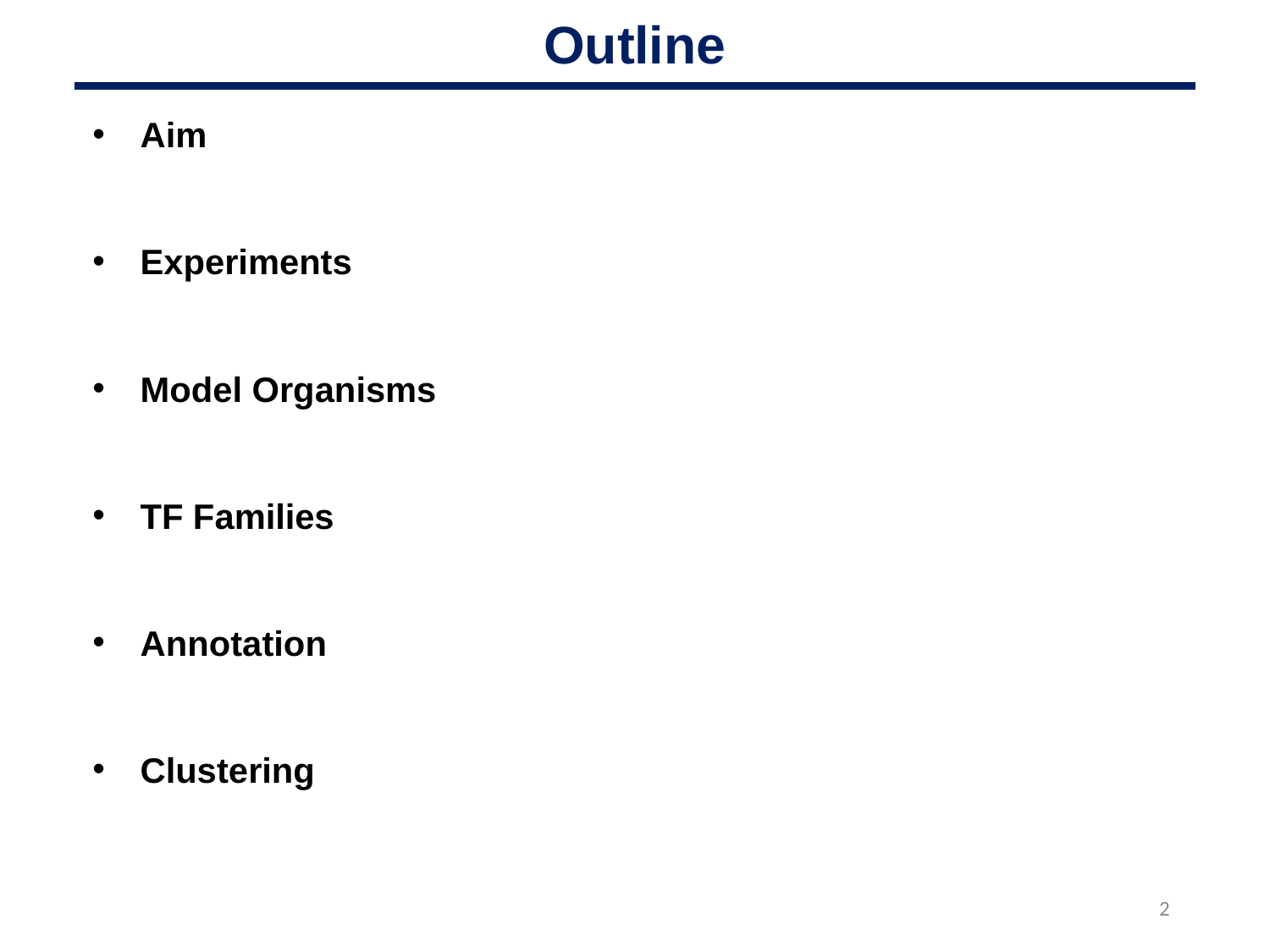

Outline
Aim

Experiments

Model Organisms

TF Families

Annotation

Clustering
2